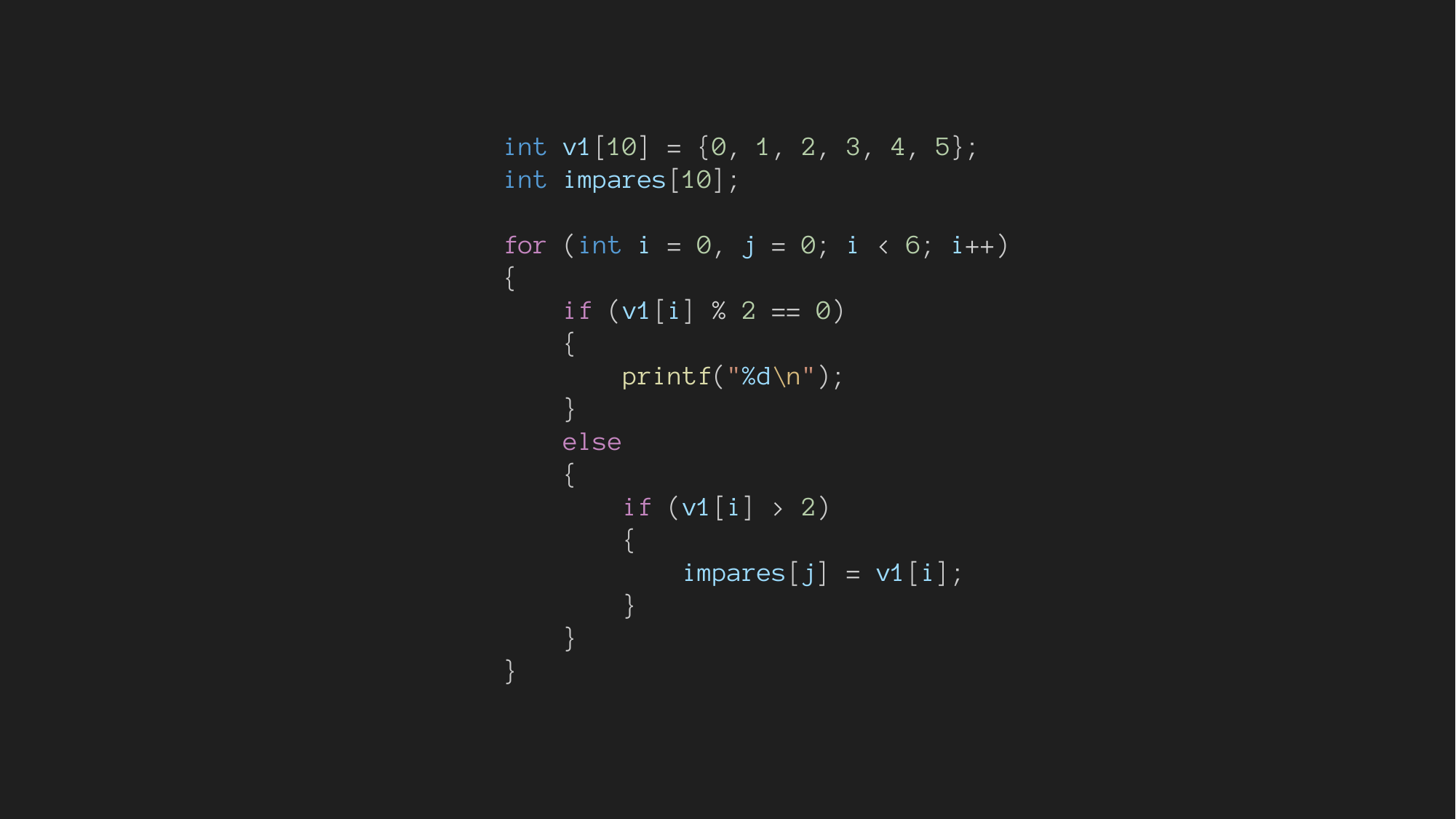

int v1[10] = {0, 1, 2, 3, 4, 5};
    int impares[10];
    for (int i = 0, j = 0; i < 6; i++)
    {
        if (v1[i] % 2 == 0)
        {
            printf("%d\n");
        }
        else
        {
            if (v1[i] > 2)
            {
                impares[j] = v1[i];
            }
        }
    }